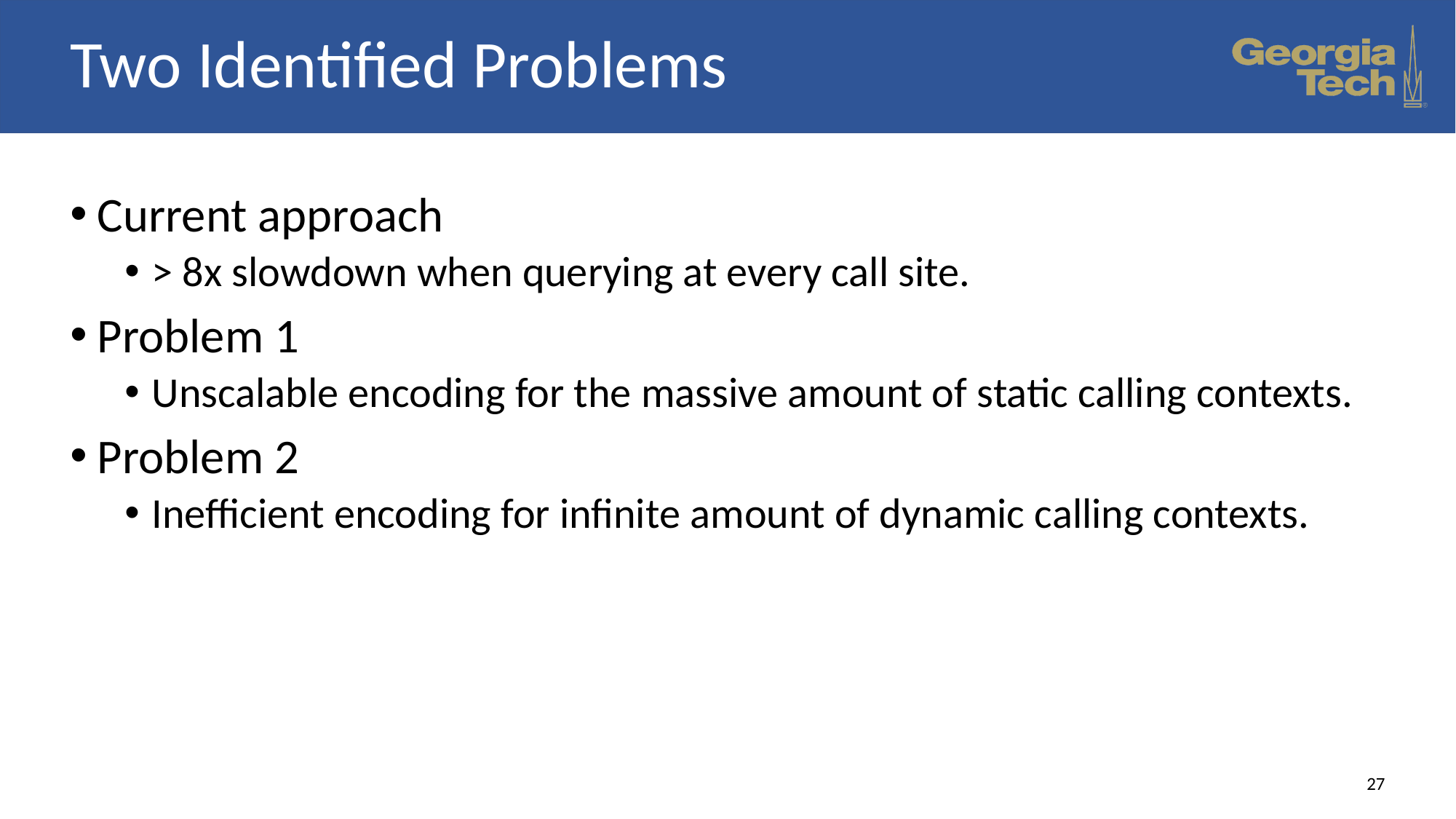

# Two Identified Problems
Current approach
> 8x slowdown when querying at every call site.
Problem 1
Unscalable encoding for the massive amount of static calling contexts.
Problem 2
Inefficient encoding for infinite amount of dynamic calling contexts.
27